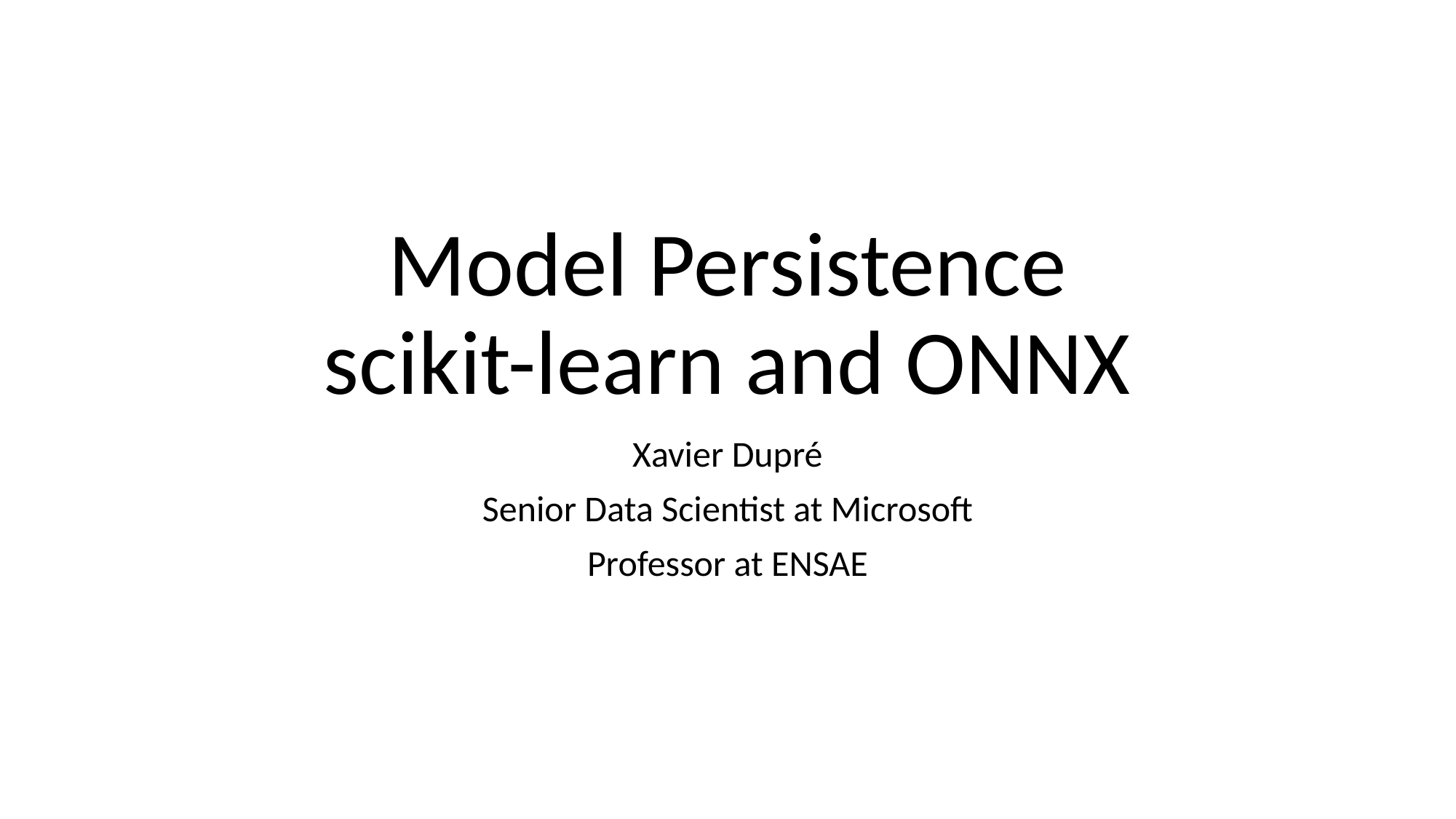

# Model Persistence scikit-learn and ONNX
Xavier Dupré
Senior Data Scientist at Microsoft
Professor at ENSAE